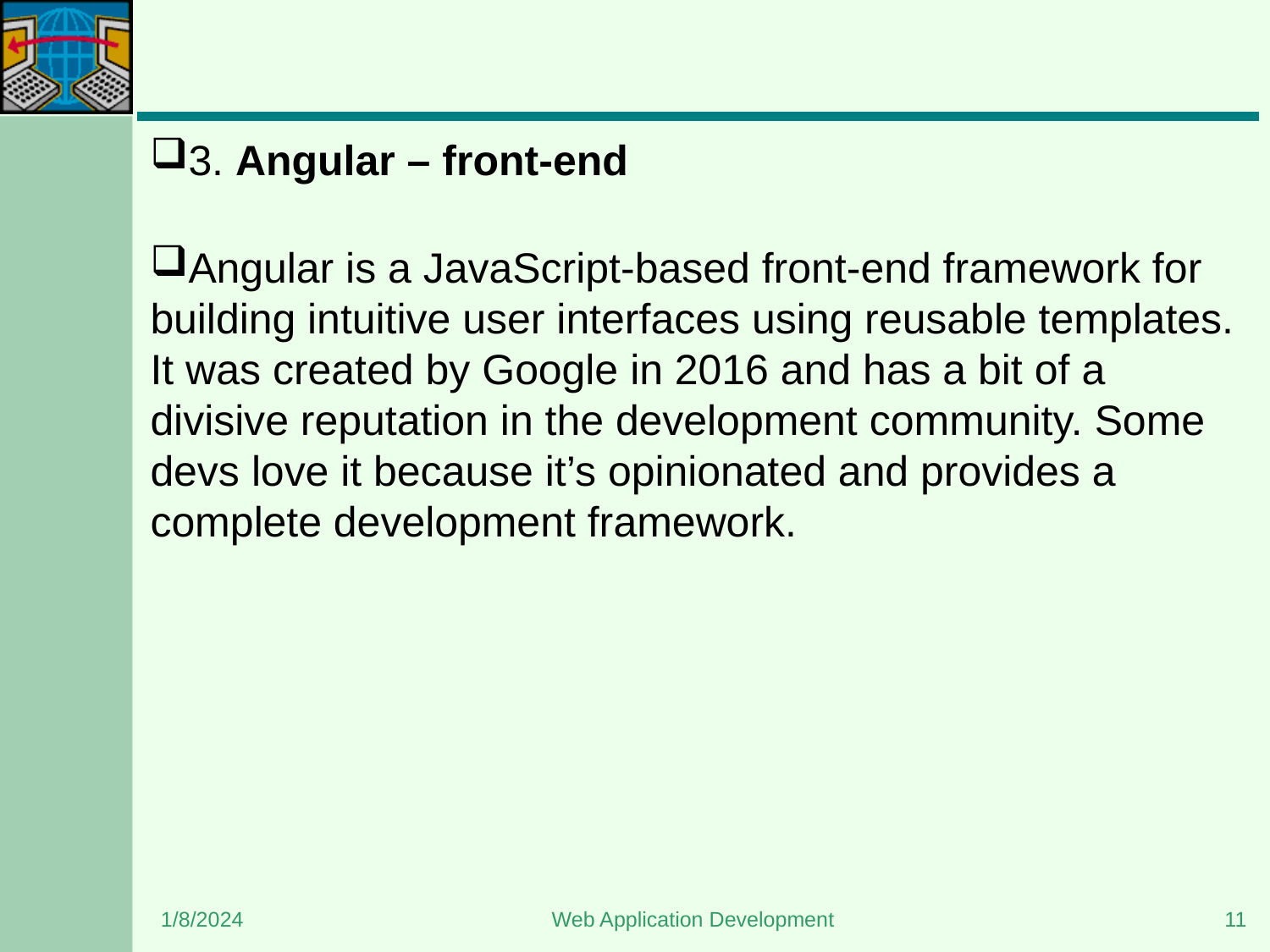

#
3. Angular – front-end
Angular is a JavaScript-based front-end framework for building intuitive user interfaces using reusable templates. It was created by Google in 2016 and has a bit of a divisive reputation in the development community. Some devs love it because it’s opinionated and provides a complete development framework.

1/8/2024
Web Application Development
11